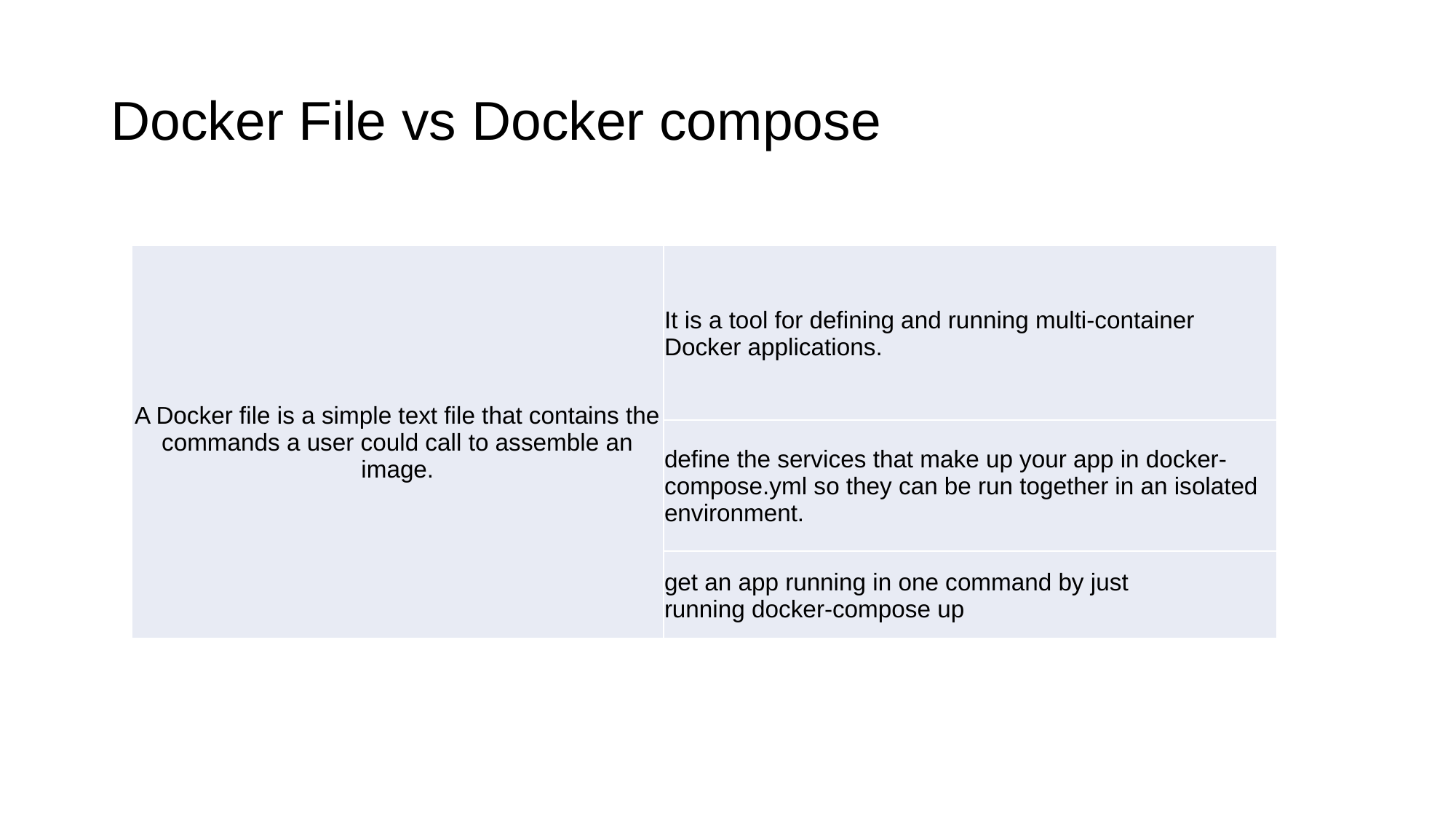

# Docker File vs Docker compose
| A Docker file is a simple text file that contains the commands a user could call to assemble an image. | It is a tool for defining and running multi-container Docker applications. |
| --- | --- |
|  | define the services that make up your app in docker-compose.yml so they can be run together in an isolated environment. |
|  | get an app running in one command by just running docker-compose up |